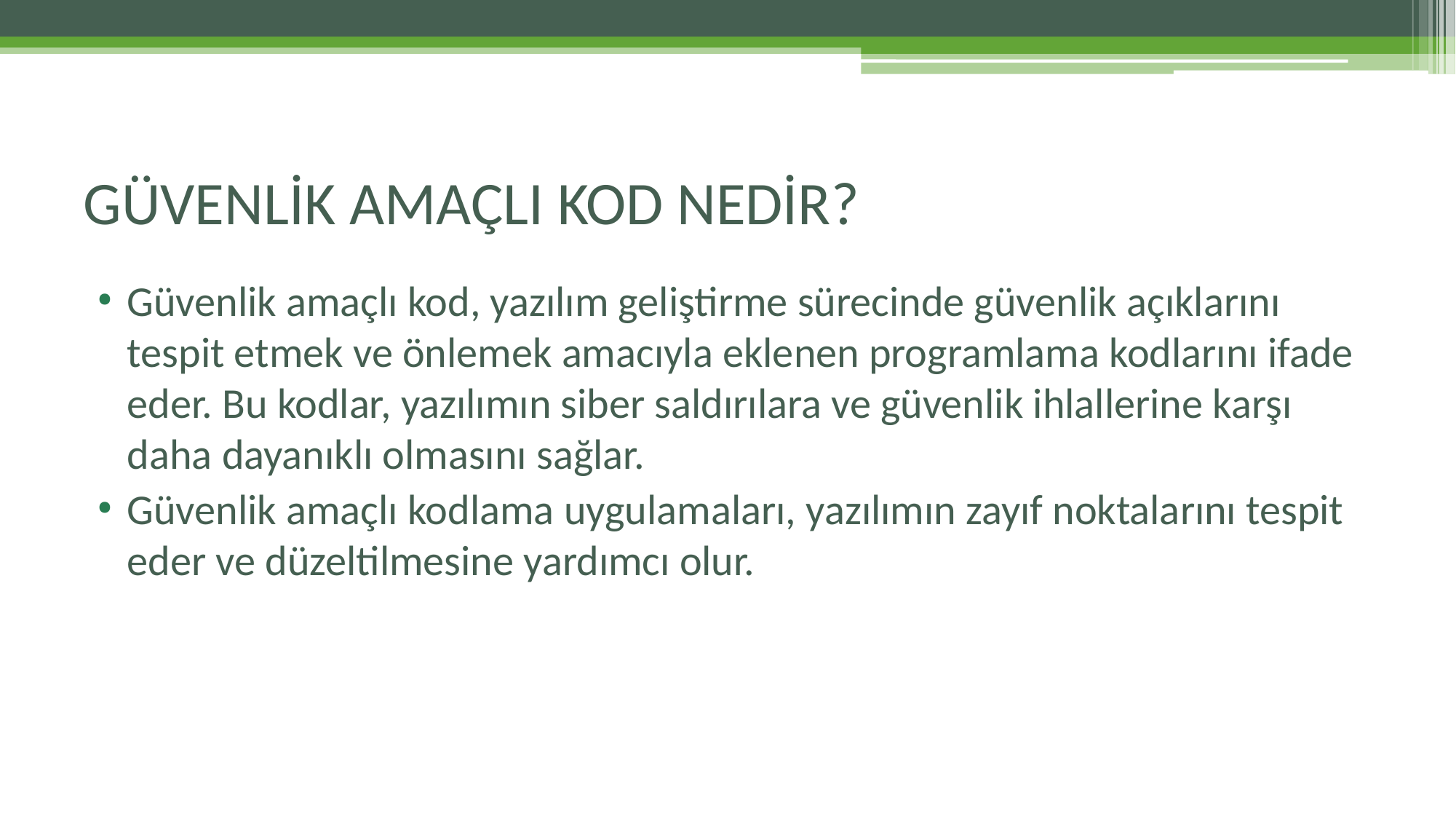

# GÜVENLİK AMAÇLI KOD NEDİR?
Güvenlik amaçlı kod, yazılım geliştirme sürecinde güvenlik açıklarını tespit etmek ve önlemek amacıyla eklenen programlama kodlarını ifade eder. Bu kodlar, yazılımın siber saldırılara ve güvenlik ihlallerine karşı daha dayanıklı olmasını sağlar.
Güvenlik amaçlı kodlama uygulamaları, yazılımın zayıf noktalarını tespit eder ve düzeltilmesine yardımcı olur.